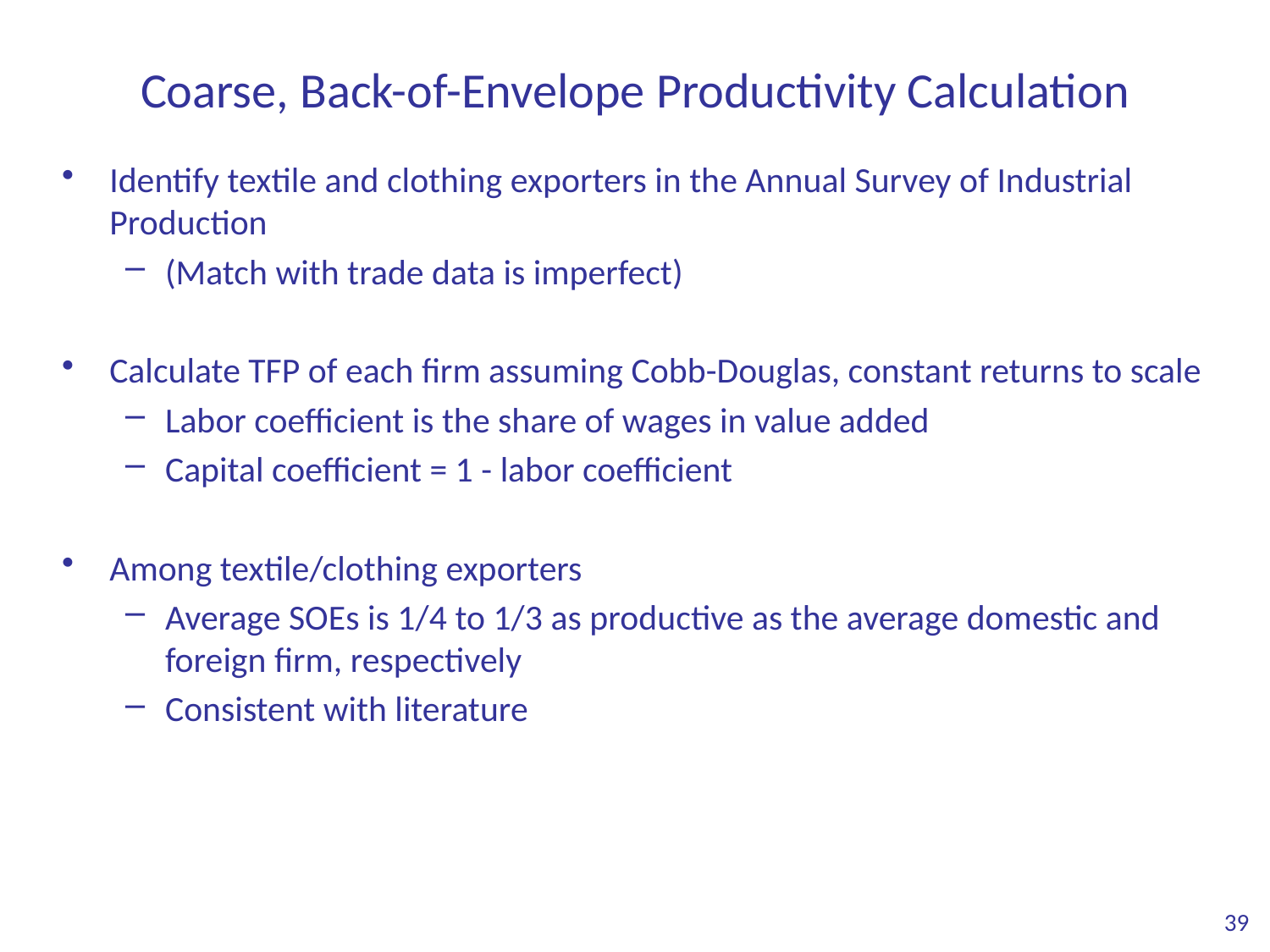

# Coarse, Back-of-Envelope Productivity Calculation
Identify textile and clothing exporters in the Annual Survey of Industrial Production
(Match with trade data is imperfect)

Calculate TFP of each firm assuming Cobb-Douglas, constant returns to scale
Labor coefficient is the share of wages in value added
Capital coefficient = 1 - labor coefficient

Among textile/clothing exporters
Average SOEs is 1/4 to 1/3 as productive as the average domestic and foreign firm, respectively
Consistent with literature

39